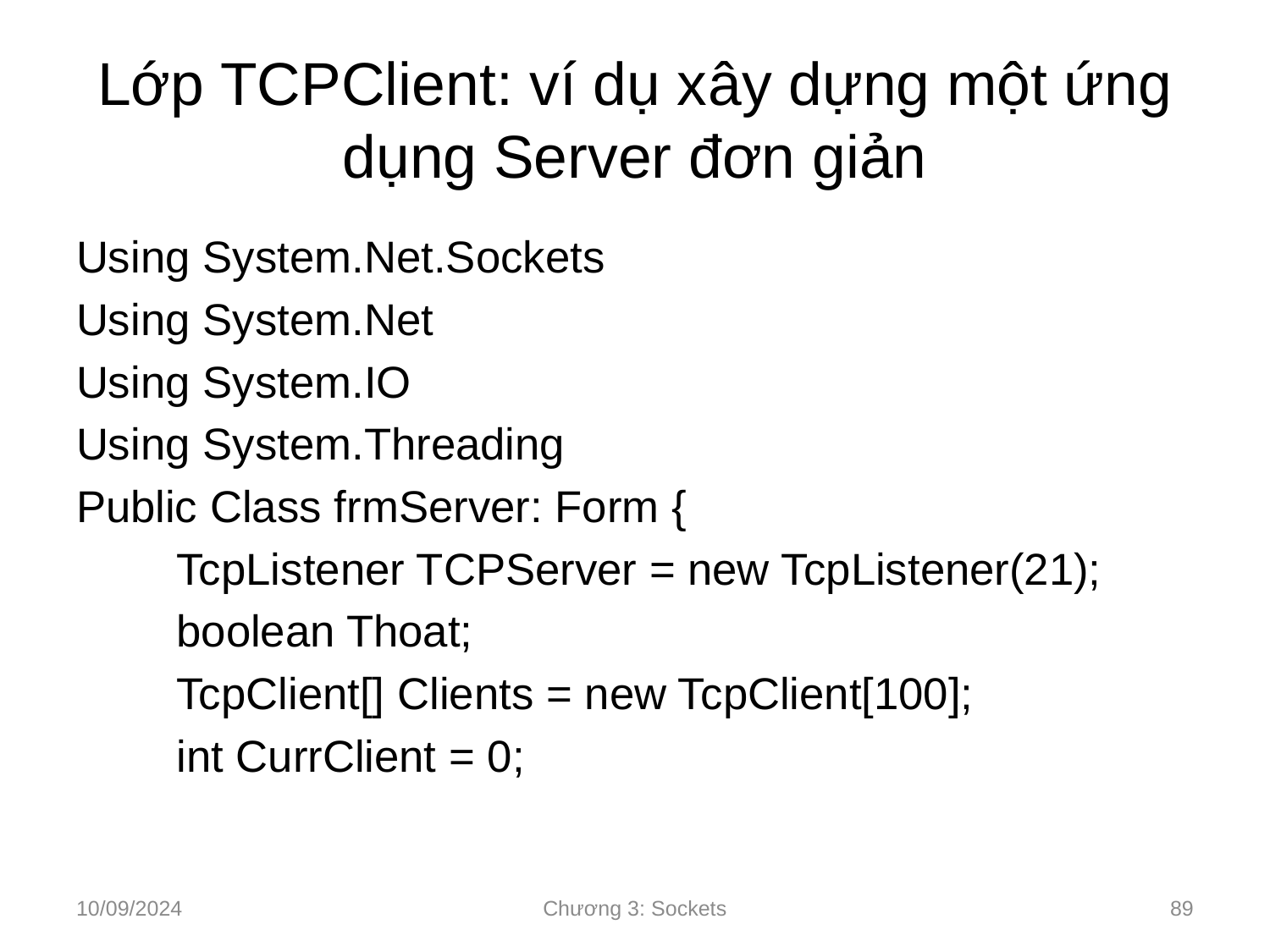

# Lớp TCPClient: ví dụ xây dựng một ứng dụng Server đơn giản
Using System.Net.Sockets
Using System.Net
Using System.IO
Using System.Threading
Public Class frmServer: Form {
	TcpListener TCPServer = new TcpListener(21);
	boolean Thoat;
	TcpClient[] Clients = new TcpClient[100];
	int CurrClient = 0;

10/09/2024
Chương 3: Sockets
89